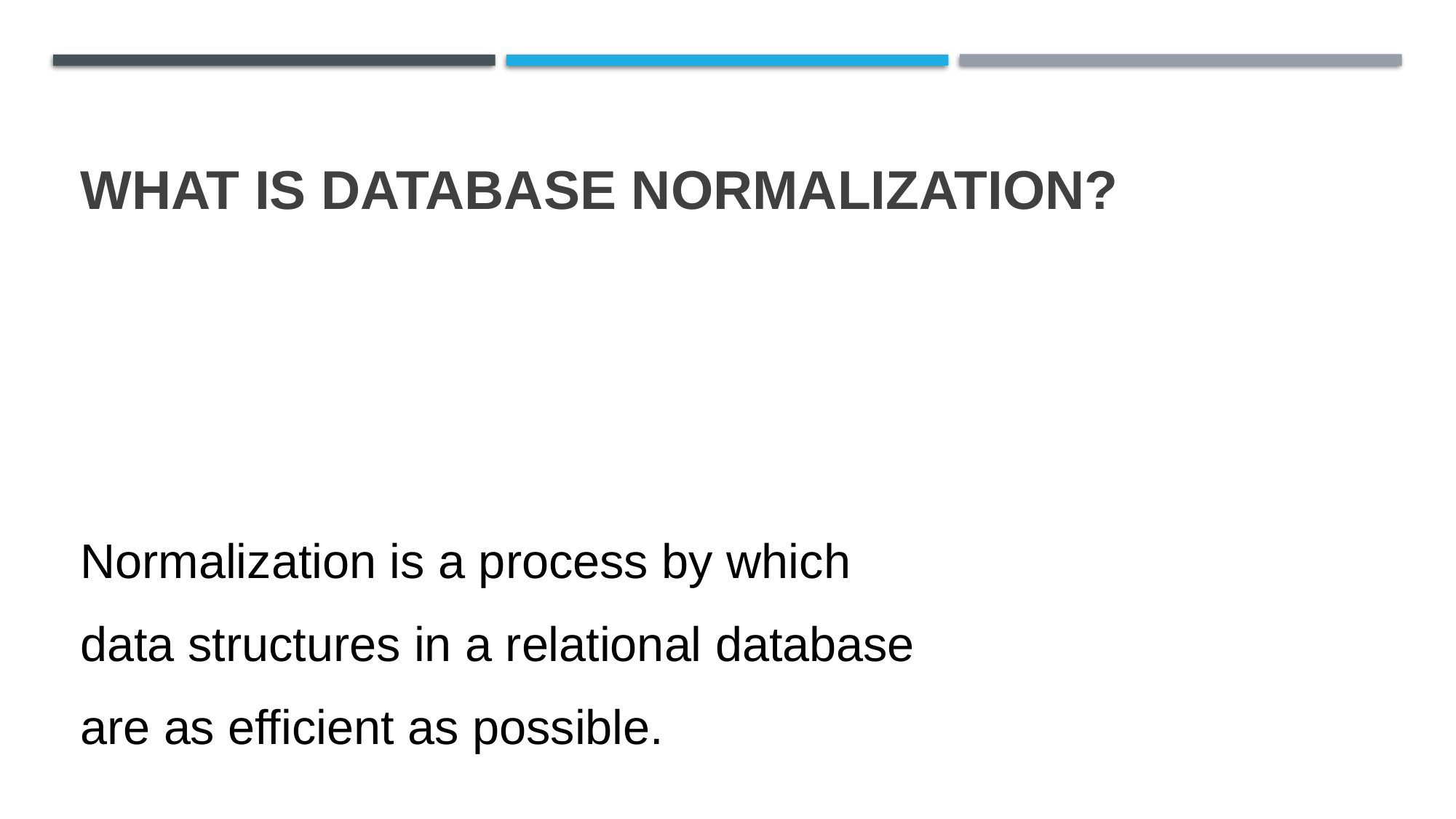

# What is database normalization?
Normalization is a process by which
data structures in a relational database
are as efficient as possible.